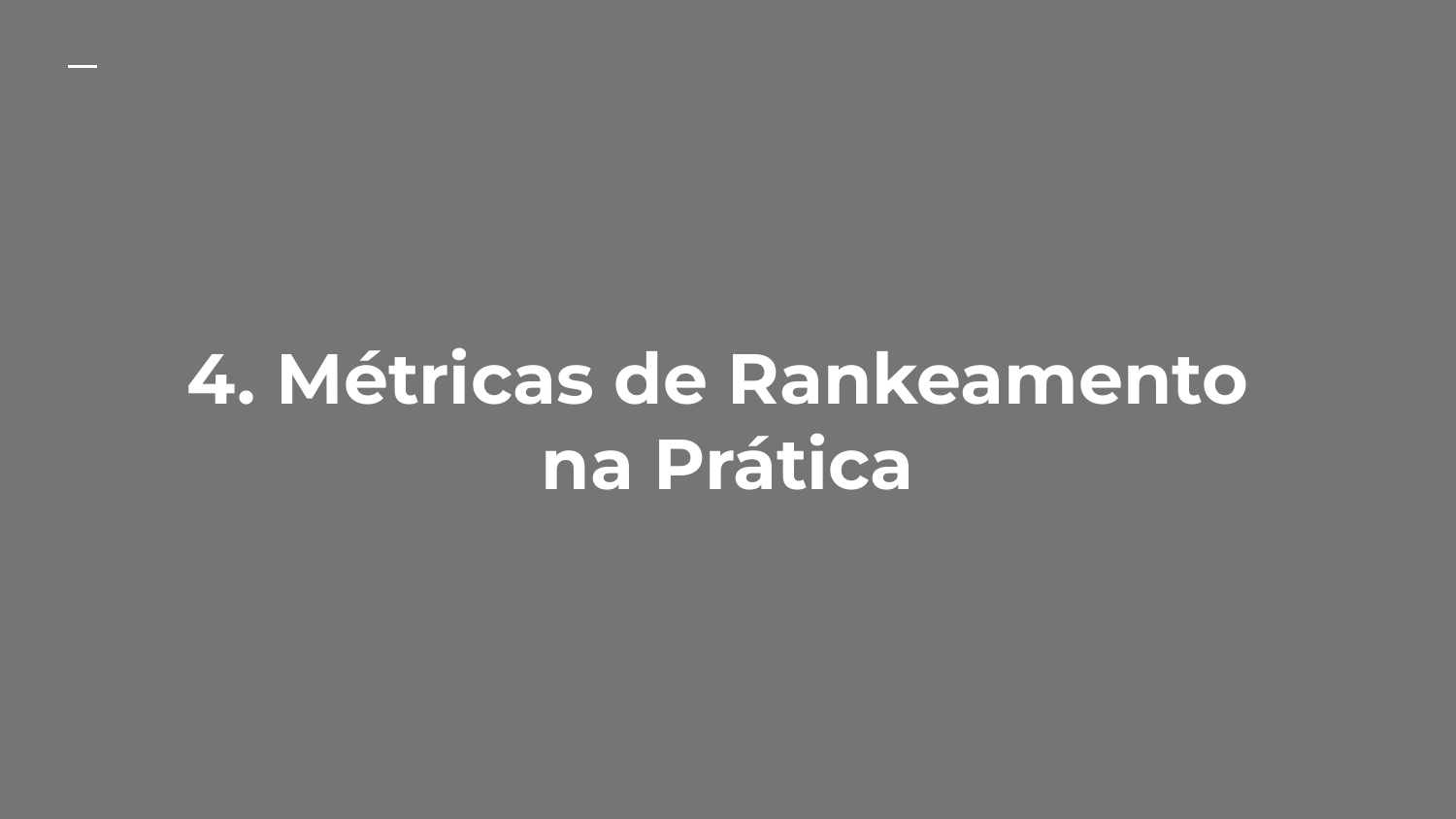

# 4. Métricas de Rankeamento
na Prática